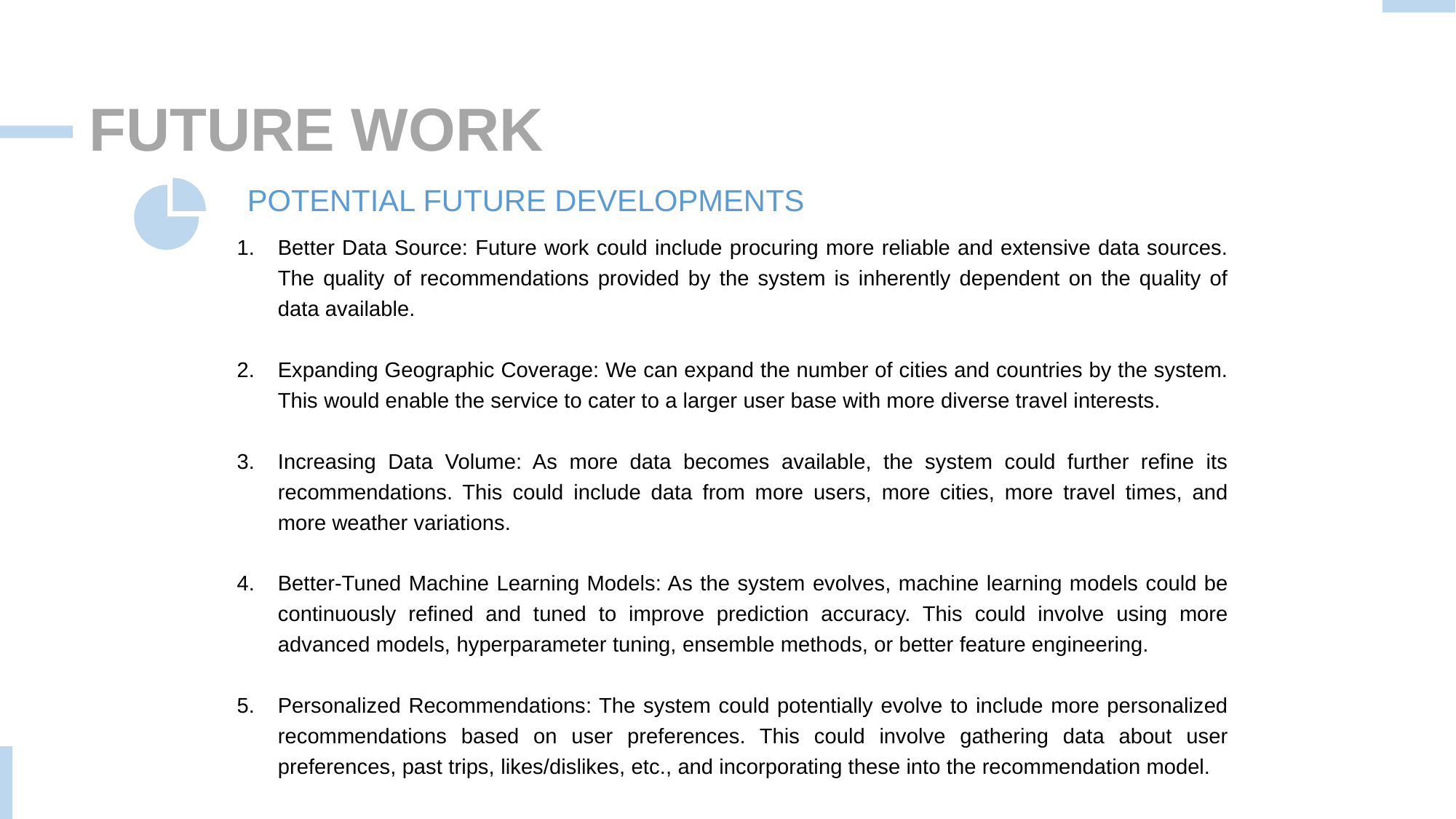

FUTURE WORK

POTENTIAL FUTURE DEVELOPMENTS
Better Data Source: Future work could include procuring more reliable and extensive data sources. The quality of recommendations provided by the system is inherently dependent on the quality of data available.

Expanding Geographic Coverage: We can expand the number of cities and countries by the system. This would enable the service to cater to a larger user base with more diverse travel interests.

Increasing Data Volume: As more data becomes available, the system could further refine its recommendations. This could include data from more users, more cities, more travel times, and more weather variations.

Better-Tuned Machine Learning Models: As the system evolves, machine learning models could be continuously refined and tuned to improve prediction accuracy. This could involve using more advanced models, hyperparameter tuning, ensemble methods, or better feature engineering.

Personalized Recommendations: The system could potentially evolve to include more personalized recommendations based on user preferences. This could involve gathering data about user preferences, past trips, likes/dislikes, etc., and incorporating these into the recommendation model.